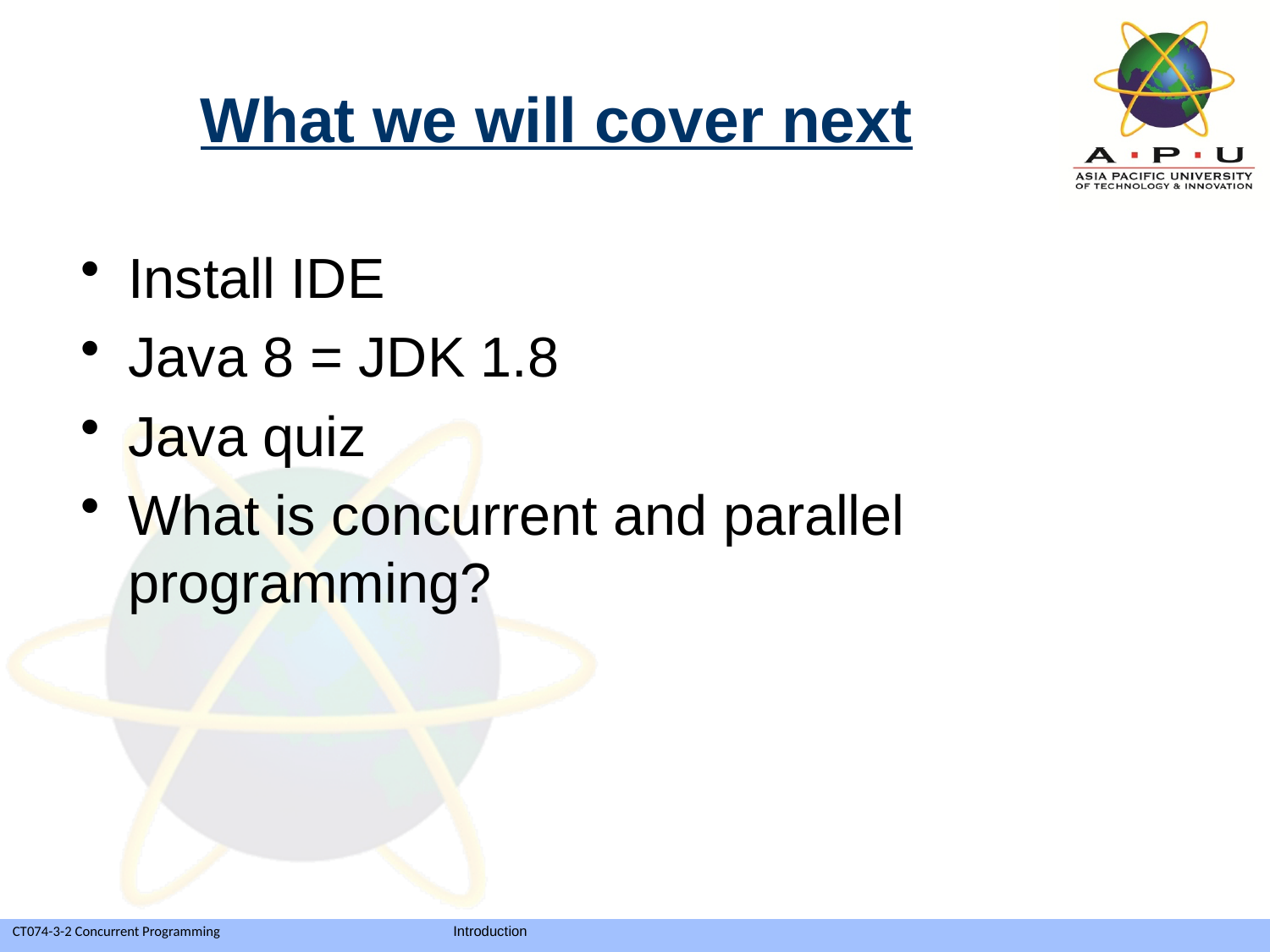

# What we will cover next
Install IDE
Java 8 = JDK 1.8
Java quiz
What is concurrent and parallel programming?